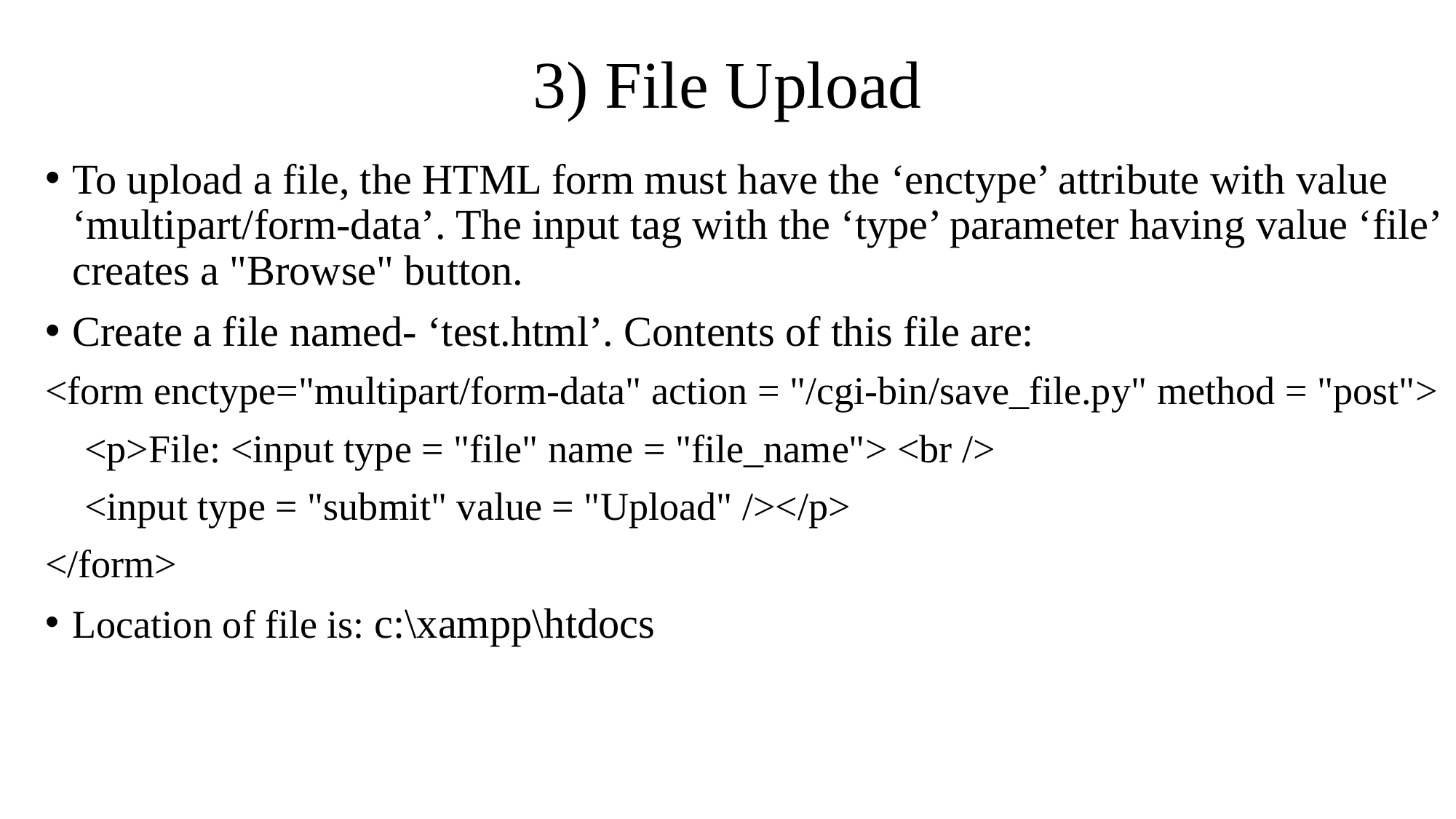

# 3) File Upload
To upload a file, the HTML form must have the ‘enctype’ attribute with value ‘multipart/form-data’. The input tag with the ‘type’ parameter having value ‘file’ creates a "Browse" button.
Create a file named- ‘test.html’. Contents of this file are:
<form enctype="multipart/form-data" action = "/cgi-bin/save_file.py" method = "post">
    <p>File: <input type = "file" name = "file_name"> <br />
    <input type = "submit" value = "Upload" /></p>
</form>
Location of file is: c:\xampp\htdocs